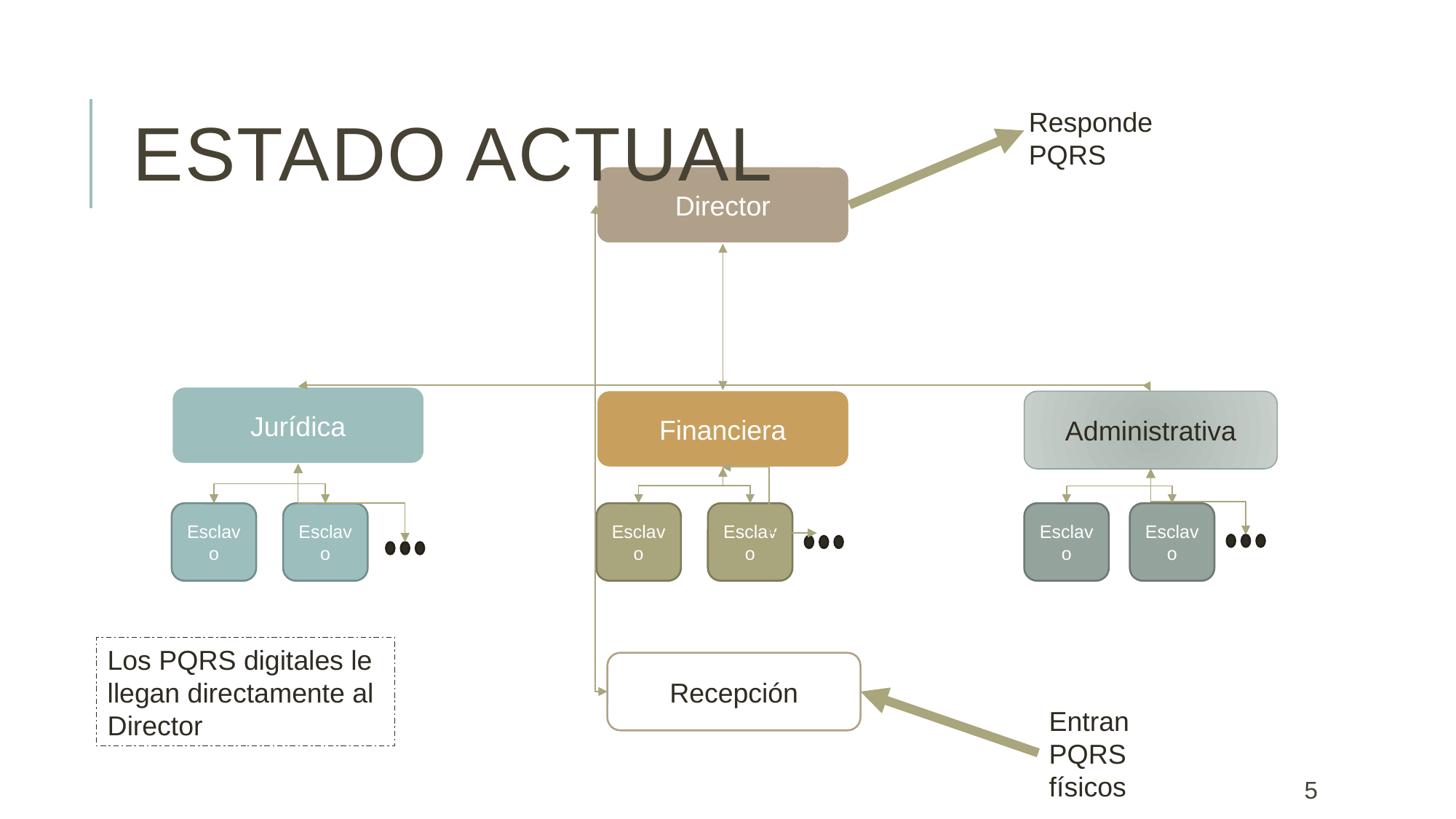

# Estado actual
Responde PQRS
Director
Jurídica
Financiera
Administrativa
Esclavo
Esclavo
Esclavo
Esclavo
Esclavo
Esclavo

Los PQRS digitales le llegan directamente al Director
Recepción
Entran PQRS físicos
5